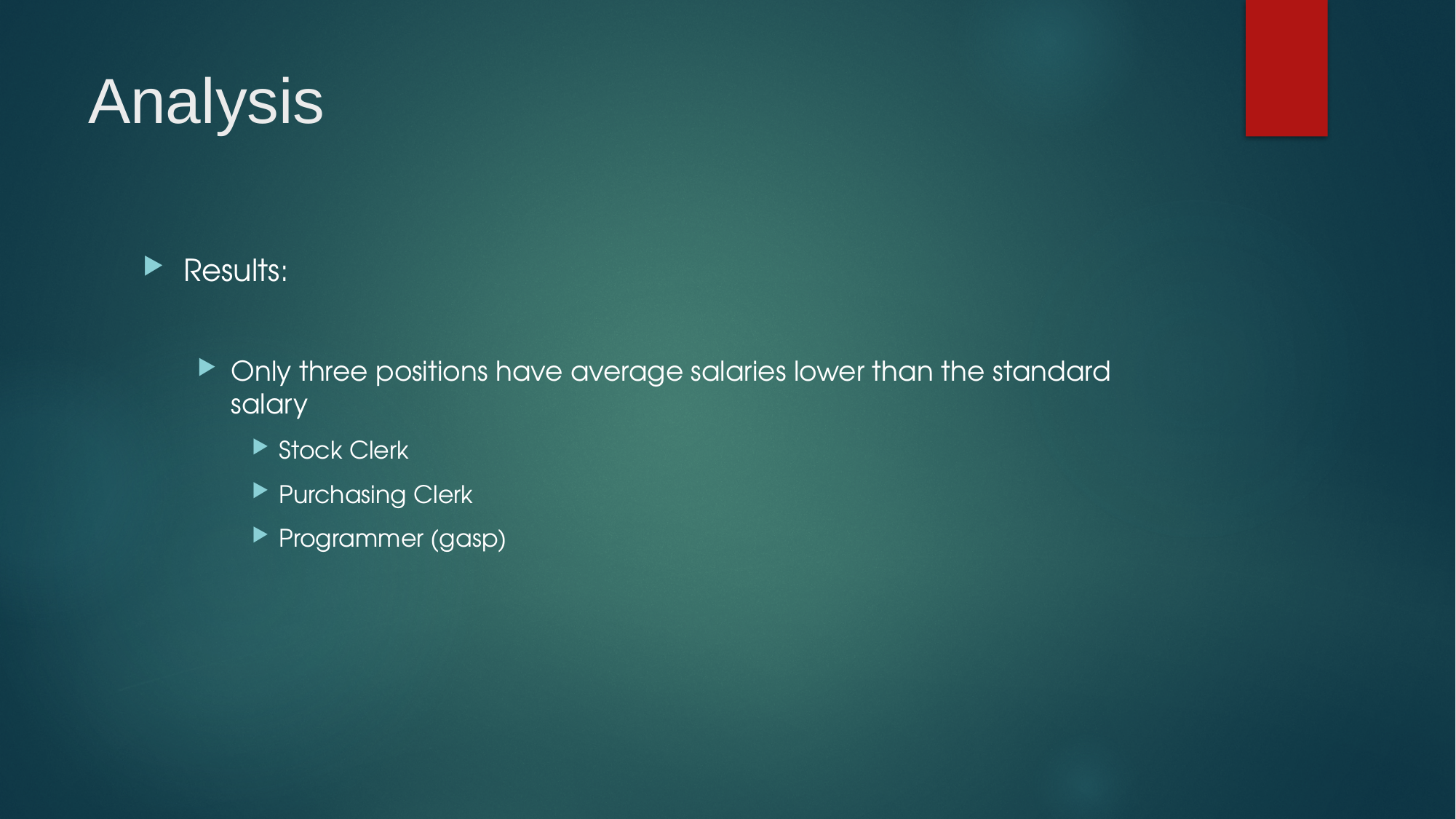

# Analysis
Results:

Only three positions have average salaries lower than the standard salary
Stock Clerk
Purchasing Clerk
Programmer (gasp)